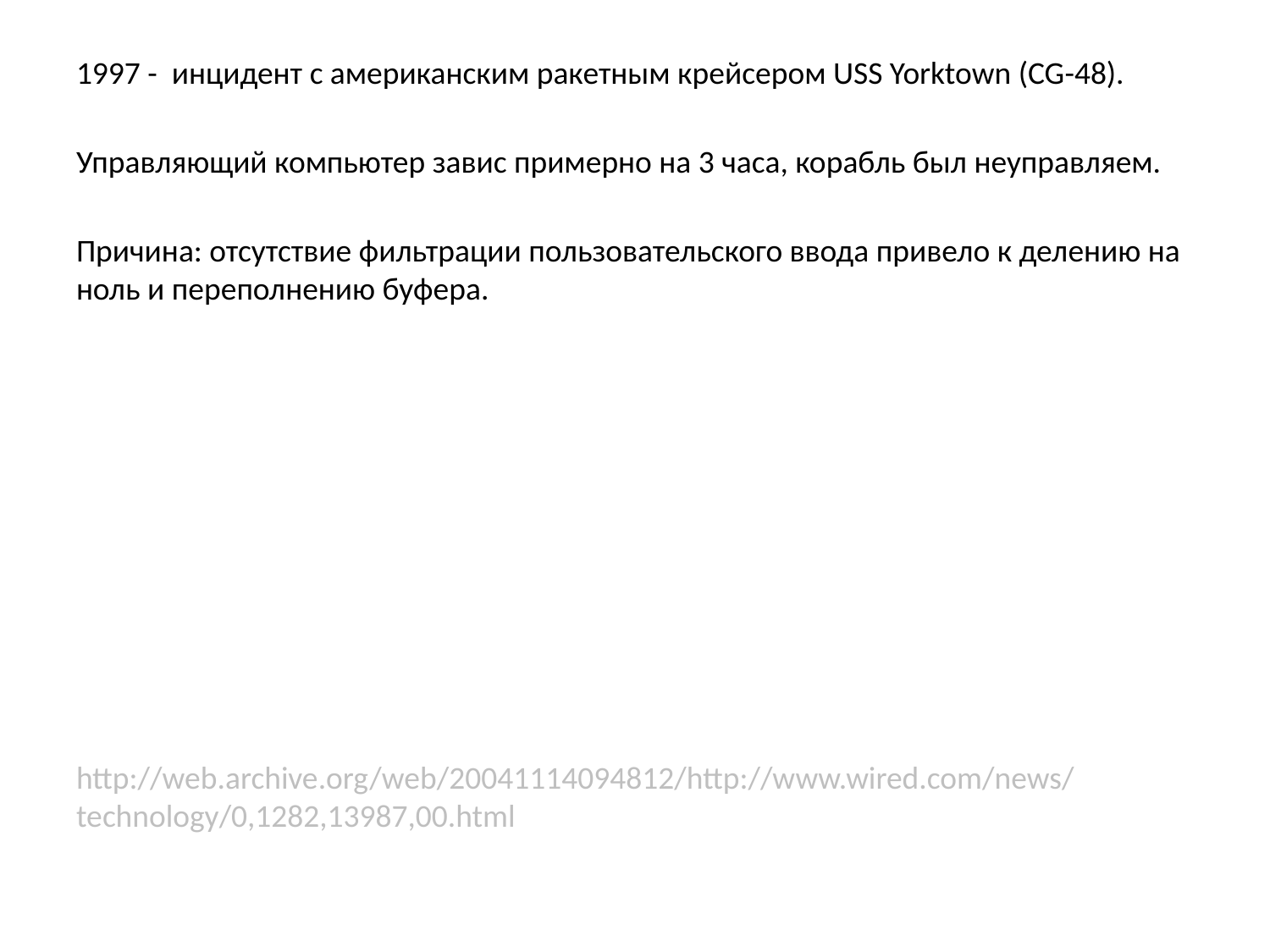

1997 -  инцидент с американским ракетным крейсером USS Yorktown (CG-48).

Управляющий компьютер завис примерно на 3 часа, корабль был неуправляем.

Причина: отсутствие фильтрации пользовательского ввода привело к делению на ноль и переполнению буфера.

http://web.archive.org/web/20041114094812/http://www.wired.com/news/technology/0,1282,13987,00.html